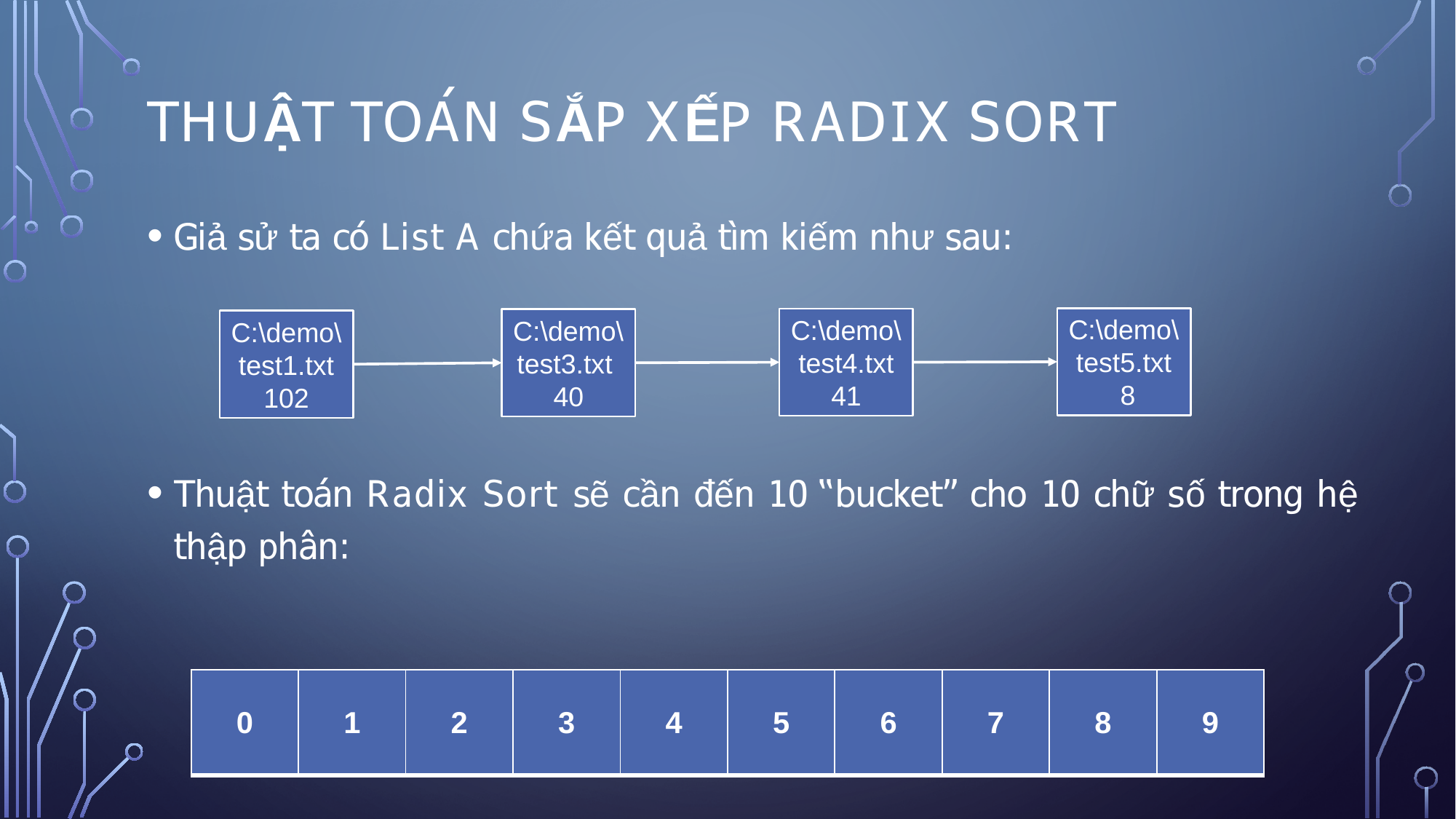

Thuật toán sắp xếp Radix Sort
Giả sử ta có List A chứa kết quả tìm kiếm như sau:

Thuật toán Radix Sort sẽ cần đến 10 “bucket” cho 10 chữ số trong hệ thập phân:
C:\demo\test5.txt
 8
C:\demo\test4.txt
41
C:\demo\test3.txt
40
C:\demo\test1.txt
102
| 0 | 1 | 2 | 3 | 4 | 5 | 6 | 7 | 8 | 9 |
| --- | --- | --- | --- | --- | --- | --- | --- | --- | --- |